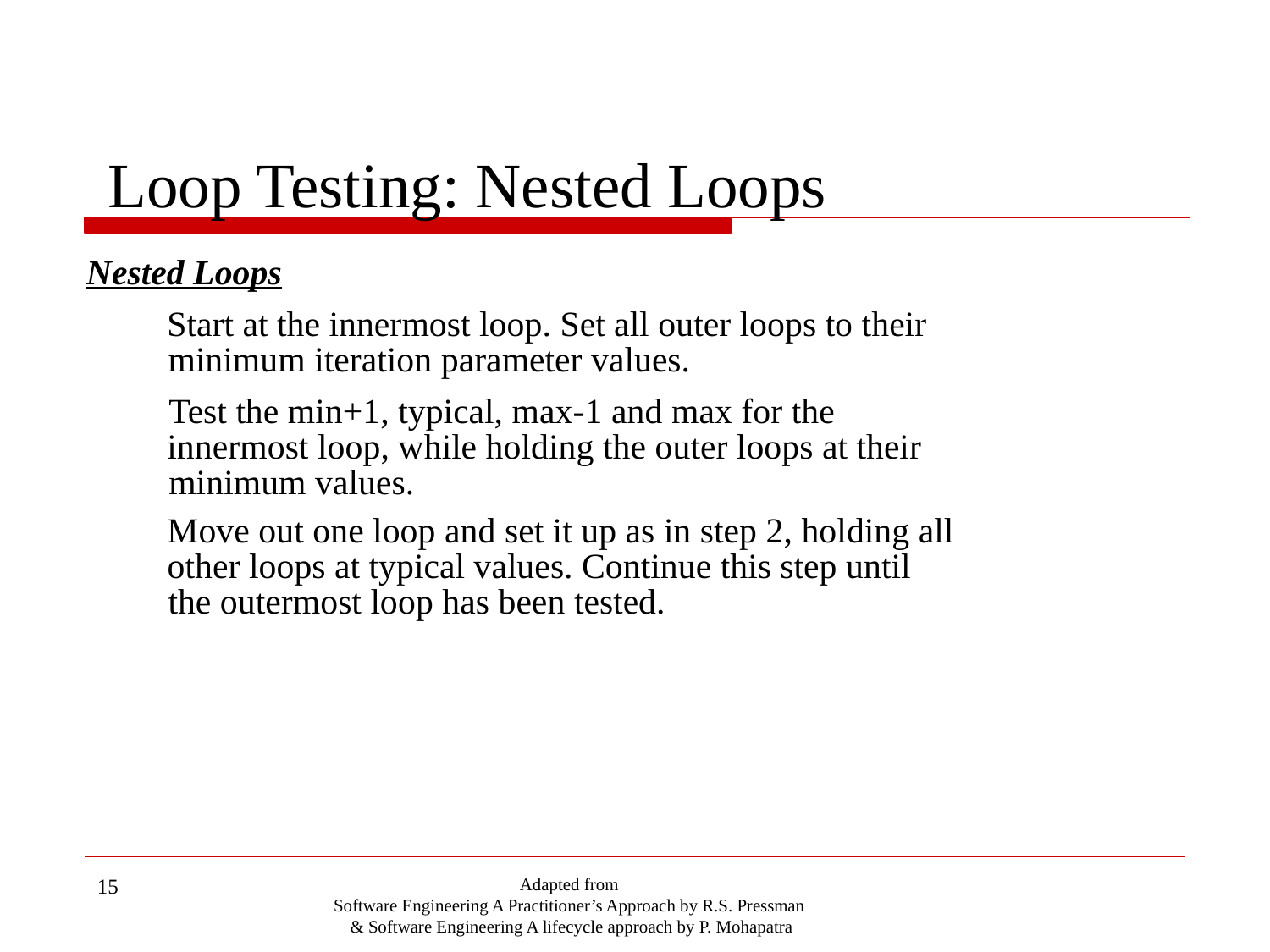

# Loop Testing: Nested Loops
Nested Loops
Start at the innermost loop. Set all outer loops to their
minimum iteration parameter values.

Test the min+1, typical, max-1 and max for the
innermost loop, while holding the outer loops at their
minimum values.

Move out one loop and set it up as in step 2, holding all
other loops at typical values. Continue this step until
the outermost loop has been tested.
15
Adapted from
Software Engineering A Practitioner’s Approach by R.S. Pressman
& Software Engineering A lifecycle approach by P. Mohapatra